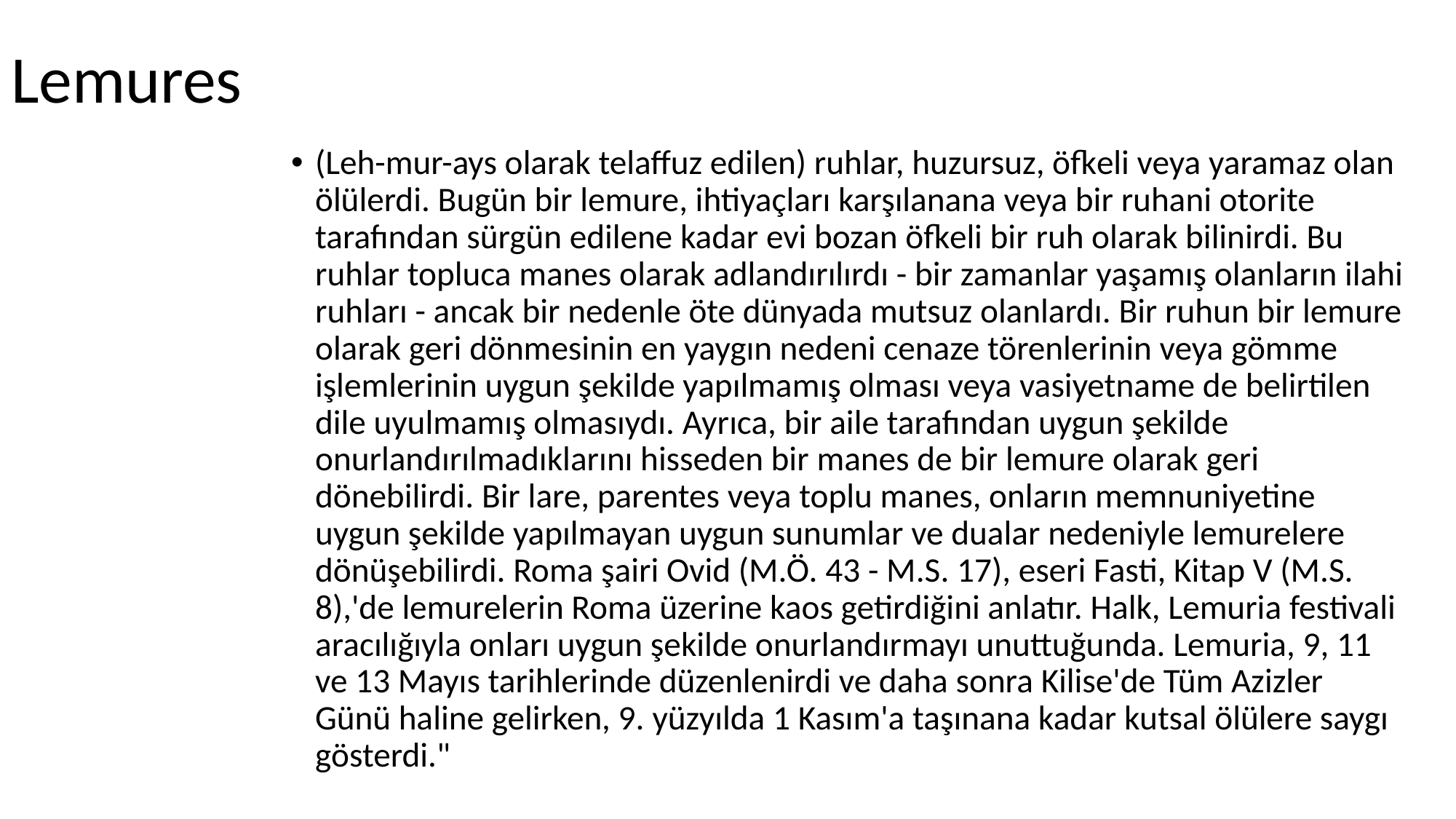

# Lemures
(Leh-mur-ays olarak telaffuz edilen) ruhlar, huzursuz, öfkeli veya yaramaz olan ölülerdi. Bugün bir lemure, ihtiyaçları karşılanana veya bir ruhani otorite tarafından sürgün edilene kadar evi bozan öfkeli bir ruh olarak bilinirdi. Bu ruhlar topluca manes olarak adlandırılırdı - bir zamanlar yaşamış olanların ilahi ruhları - ancak bir nedenle öte dünyada mutsuz olanlardı. Bir ruhun bir lemure olarak geri dönmesinin en yaygın nedeni cenaze törenlerinin veya gömme işlemlerinin uygun şekilde yapılmamış olması veya vasiyetname de belirtilen dile uyulmamış olmasıydı. Ayrıca, bir aile tarafından uygun şekilde onurlandırılmadıklarını hisseden bir manes de bir lemure olarak geri dönebilirdi. Bir lare, parentes veya toplu manes, onların memnuniyetine uygun şekilde yapılmayan uygun sunumlar ve dualar nedeniyle lemurelere dönüşebilirdi. Roma şairi Ovid (M.Ö. 43 - M.S. 17), eseri Fasti, Kitap V (M.S. 8),'de lemurelerin Roma üzerine kaos getirdiğini anlatır. Halk, Lemuria festivali aracılığıyla onları uygun şekilde onurlandırmayı unuttuğunda. Lemuria, 9, 11 ve 13 Mayıs tarihlerinde düzenlenirdi ve daha sonra Kilise'de Tüm Azizler Günü haline gelirken, 9. yüzyılda 1 Kasım'a taşınana kadar kutsal ölülere saygı gösterdi."